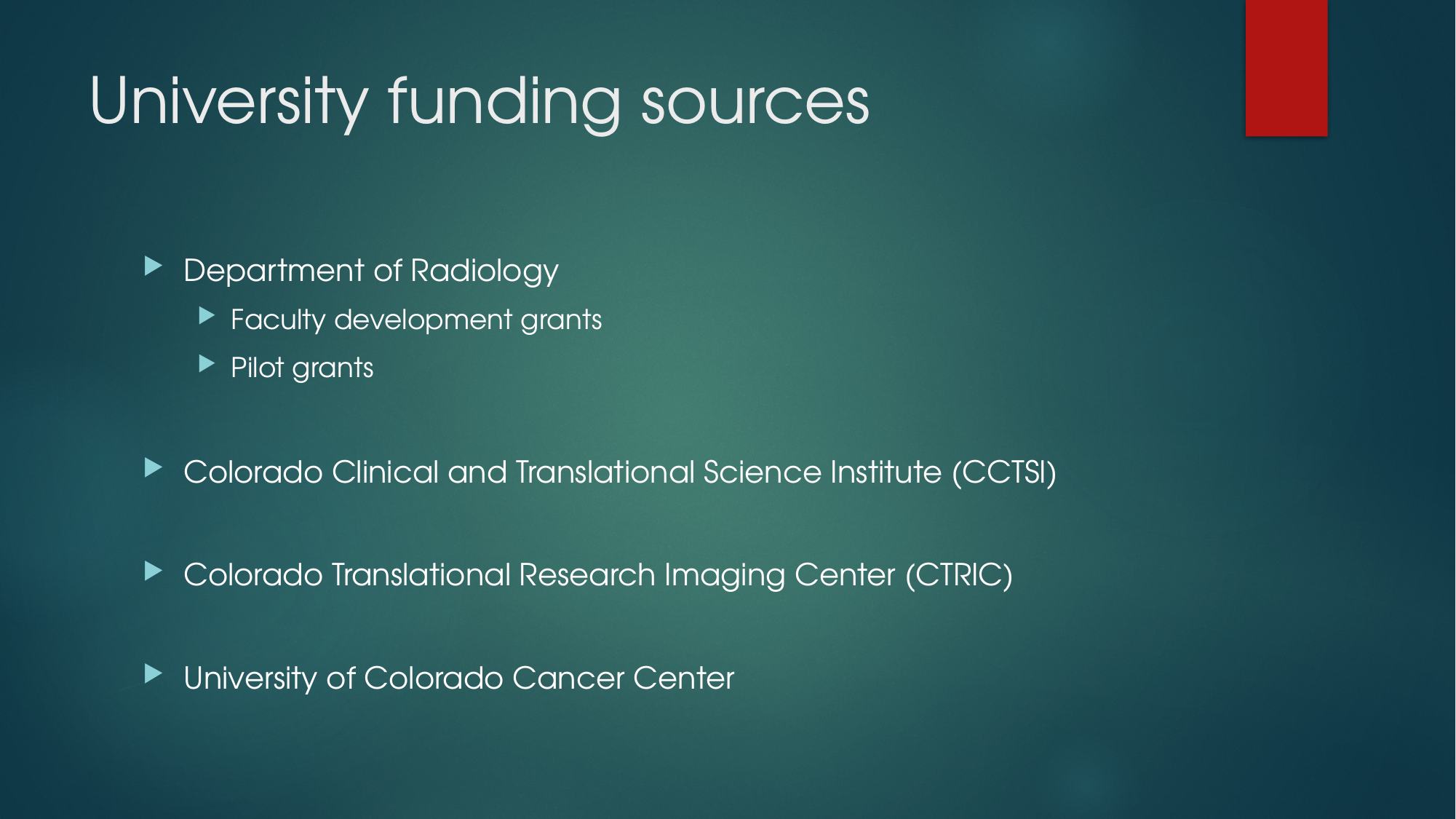

# University funding sources
Department of Radiology
Faculty development grants
Pilot grants

Colorado Clinical and Translational Science Institute (CCTSI)

Colorado Translational Research Imaging Center (CTRIC)

University of Colorado Cancer Center